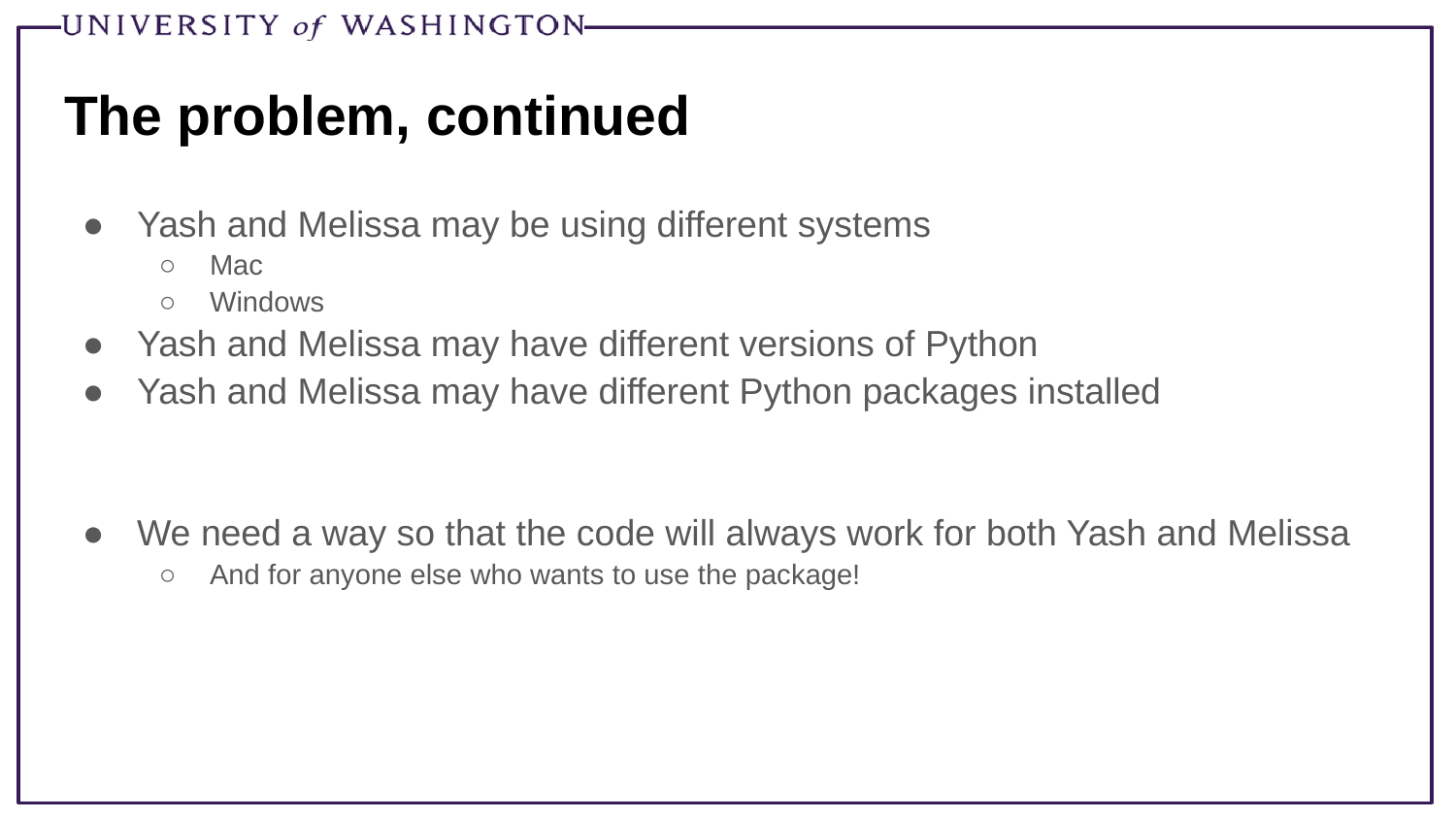

# The problem, continued
Yash and Melissa may be using different systems
Mac
Windows
Yash and Melissa may have different versions of Python
Yash and Melissa may have different Python packages installed

We need a way so that the code will always work for both Yash and Melissa
And for anyone else who wants to use the package!